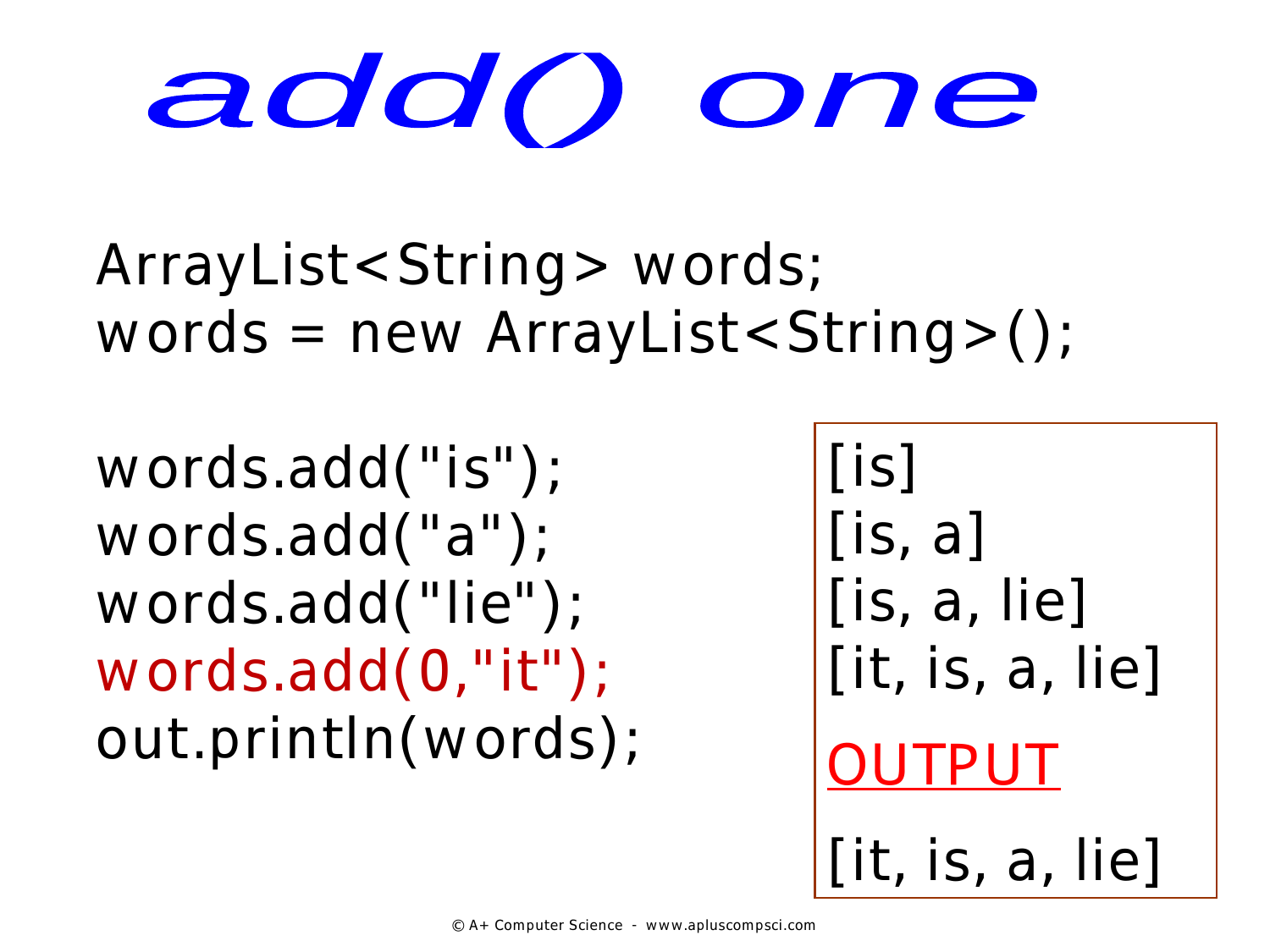

add() one
ArrayList<String> words;
words = new ArrayList<String>();

words.add("is");
words.add("a");
words.add("lie");
words.add(0,"it");
out.println(words);

[is]
[is, a]
[is, a, lie]
[it, is, a, lie]
OUTPUT
[it, is, a, lie]

© A+ Computer Science  -  www.apluscompsci.com